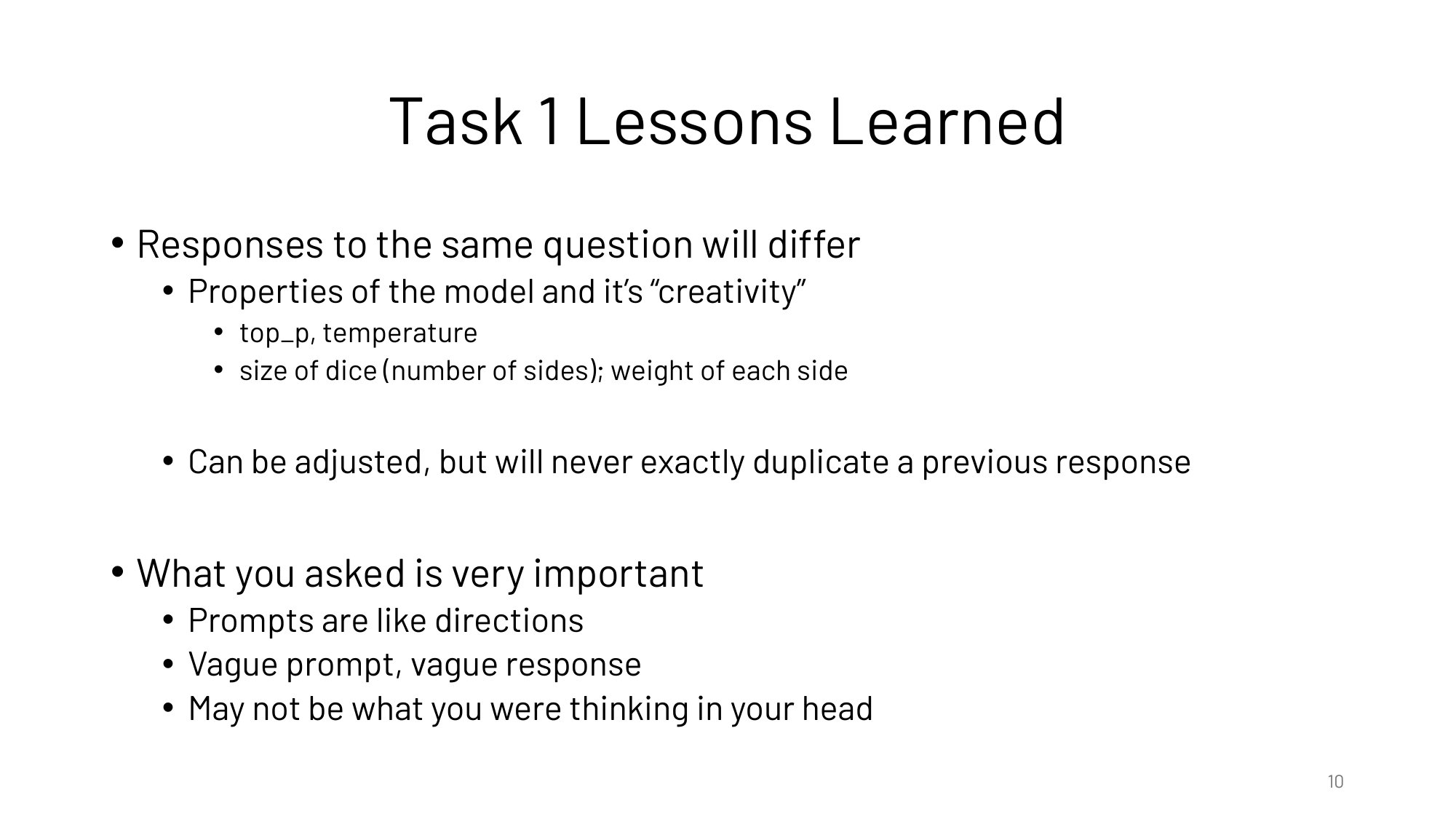

# Task 1 Lessons Learned
Responses to the same question will differ
Properties of the model and it’s “creativity”
top_p, temperature
size of dice (number of sides); weight of each side

Can be adjusted, but will never exactly duplicate a previous response

What you asked is very important
Prompts are like directions
Vague prompt, vague response
May not be what you were thinking in your head

10